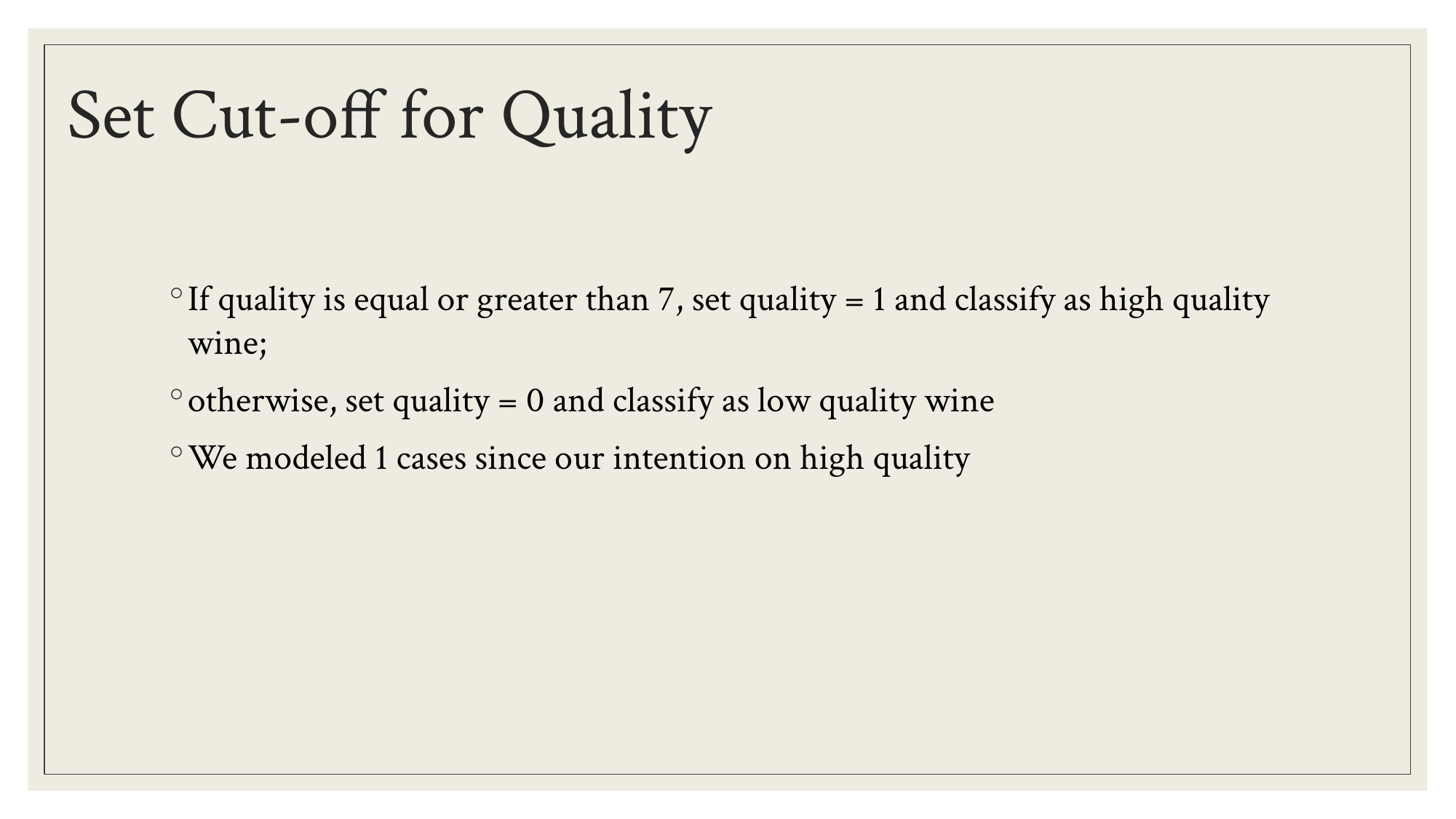

# Set Cut-off for Quality
If quality is equal or greater than 7, set quality = 1 and classify as high quality wine;
otherwise, set quality = 0 and classify as low quality wine
We modeled 1 cases since our intention on high quality